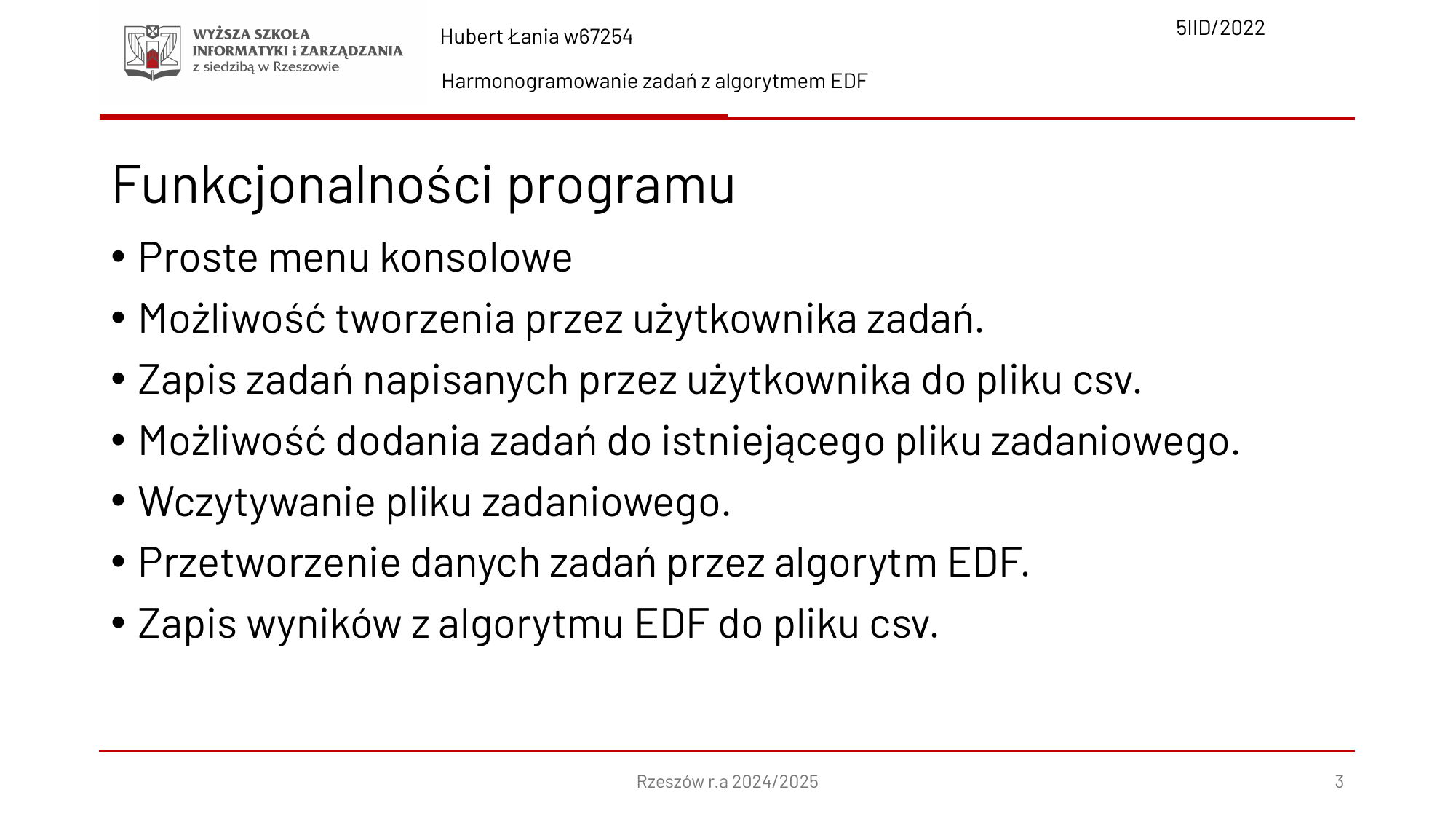

# Funkcjonalności programu
Proste menu konsolowe
Możliwość tworzenia przez użytkownika zadań.
Zapis zadań napisanych przez użytkownika do pliku csv.
Możliwość dodania zadań do istniejącego pliku zadaniowego.
Wczytywanie pliku zadaniowego.
Przetworzenie danych zadań przez algorytm EDF.
Zapis wyników z algorytmu EDF do pliku csv.

Rzeszów r.a 2024/2025
3